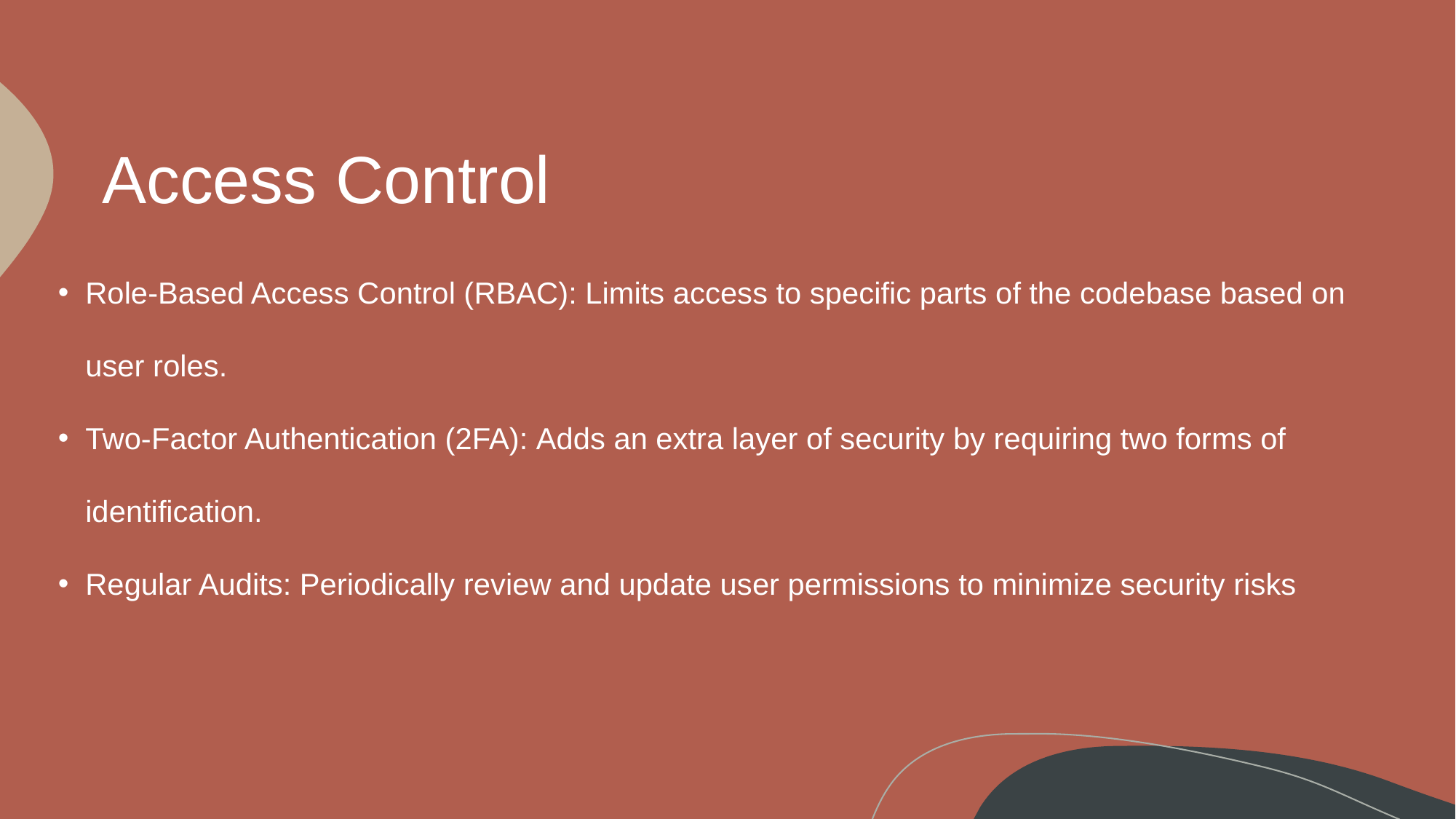

# Access Control

Role-Based Access Control (RBAC): Limits access to specific parts of the codebase based on user roles.
Two-Factor Authentication (2FA): Adds an extra layer of security by requiring two forms of identification.
Regular Audits: Periodically review and update user permissions to minimize security risks